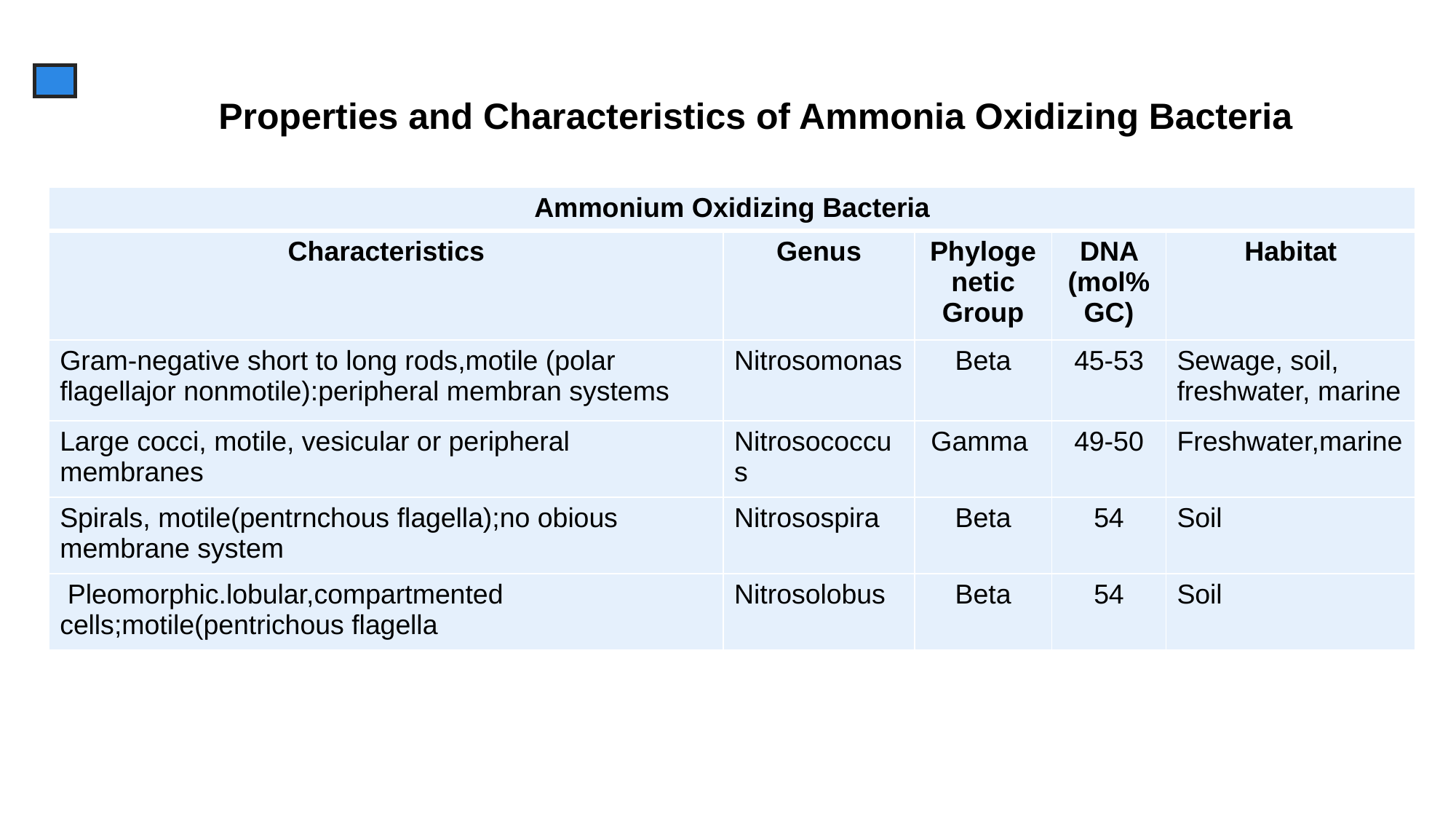

Properties and Characteristics of Ammonia Oxidizing Bacteria
| Ammonium Oxidizing Bacteria |  |  |  |  |
| --- | --- | --- | --- | --- |
| Characteristics | Genus | Phylogenetic Group | DNA (mol% GC) | Habitat |
| Gram-negative short to long rods,motile (polar flagellajor nonmotile):peripheral membran systems | Nitrosomonas | Beta | 45-53 | Sewage, soil, freshwater, marine |
| Large cocci, motile, vesicular or peripheral membranes | Nitrosococcus | Gamma | 49-50 | Freshwater,marine |
| Spirals, motile(pentrnchous flagella);no obious membrane system | Nitrosospira | Beta | 54 | Soil |
| Pleomorphic.lobular,compartmented cells;motile(pentrichous flagella | Nitrosolobus | Beta | 54 | Soil |